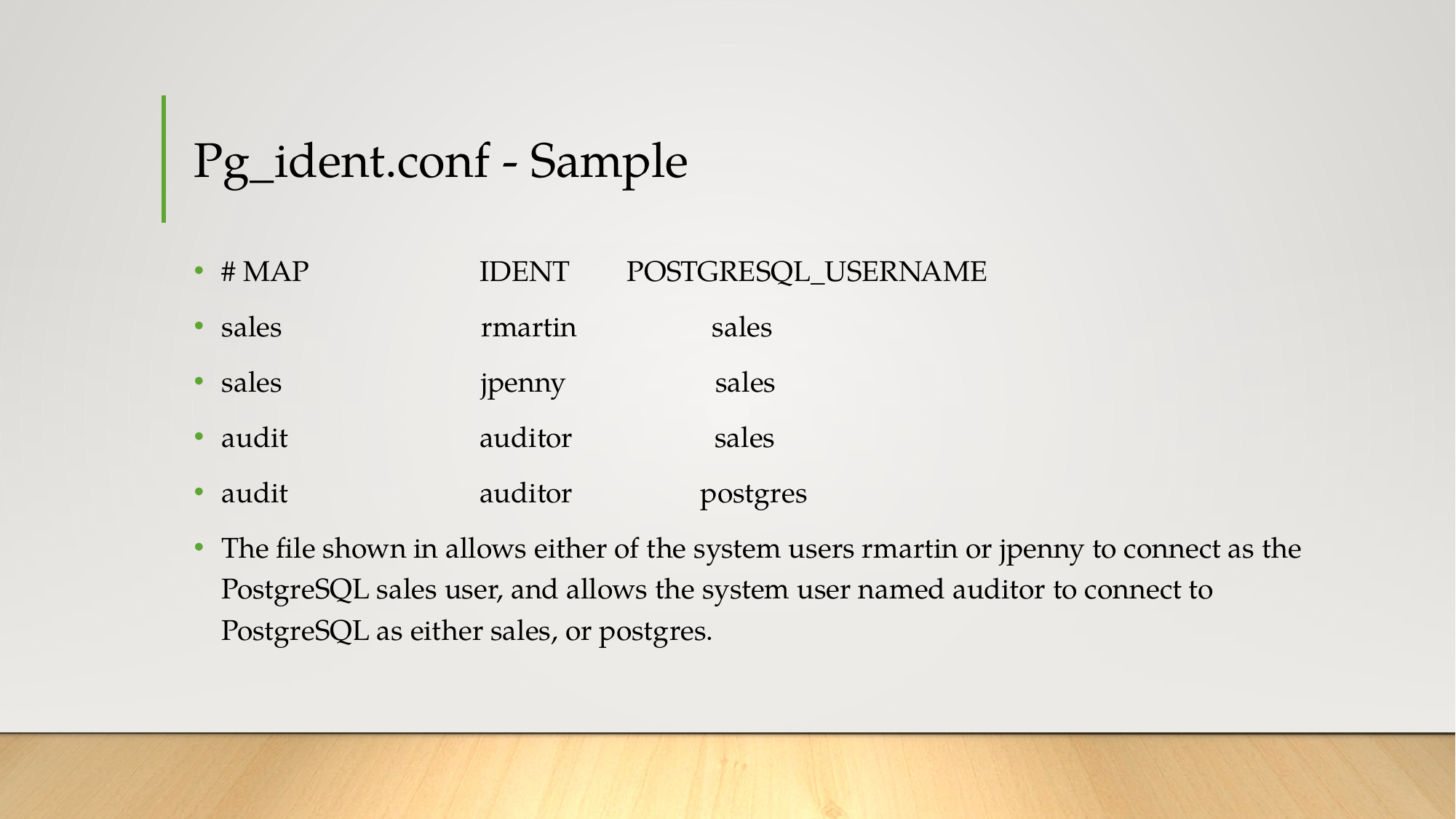

# Pg_ident.conf - Sample
# MAP                        IDENT        POSTGRESQL_USERNAME
sales                            rmartin                   sales
sales                            jpenny                     sales
audit                           auditor                    sales
audit                           auditor                  postgres
The file shown in allows either of the system users rmartin or jpenny to connect as the PostgreSQL sales user, and allows the system user named auditor to connect to PostgreSQL as either sales, or postgres.